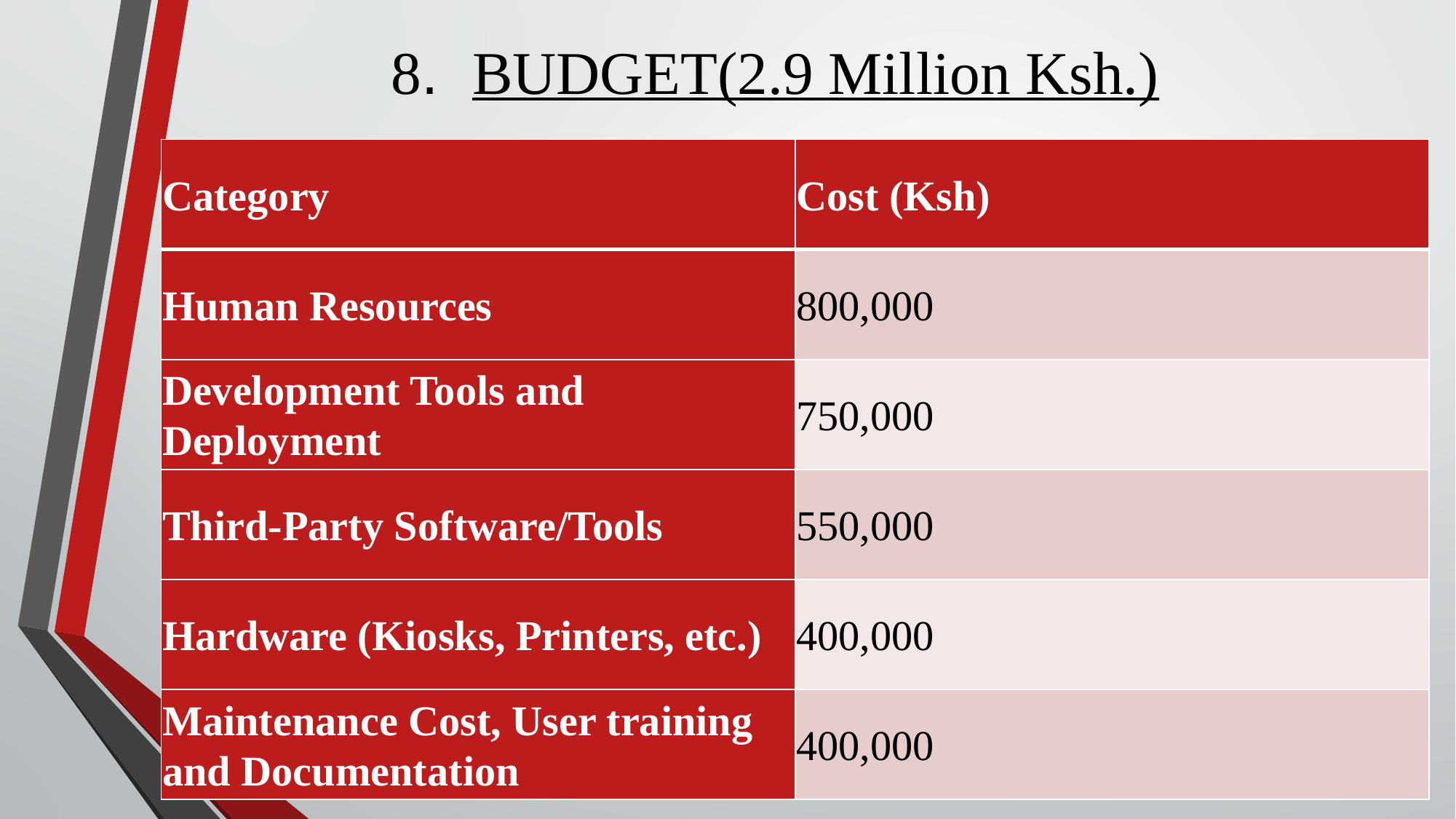

# 8.  BUDGET(2.9 Million Ksh.)
| Category | Cost (Ksh) |
| --- | --- |
| Human Resources | 800,000 |
| Development Tools and Deployment | 750,000 |
| Third-Party Software/Tools | 550,000 |
| Hardware (Kiosks, Printers, etc.) | 400,000 |
| Maintenance Cost, User training and Documentation | 400,000 |